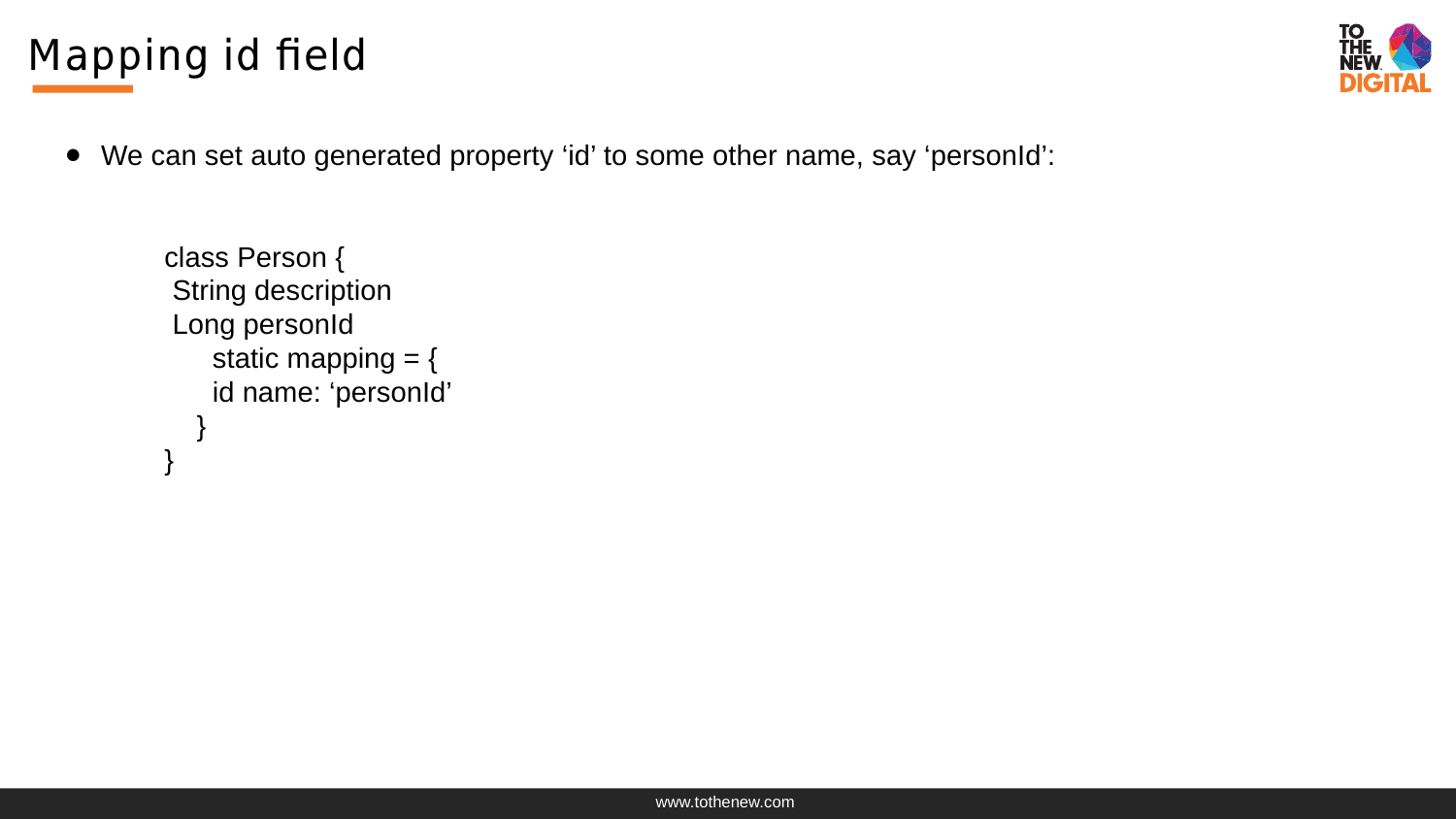

# Mapping id field
We can set auto generated property ‘id’ to some other name, say ‘personId’:

                 class Person {
                  String description
                  Long personId
                       static mapping = {
                       id name: ‘personId’
                     }
                 }